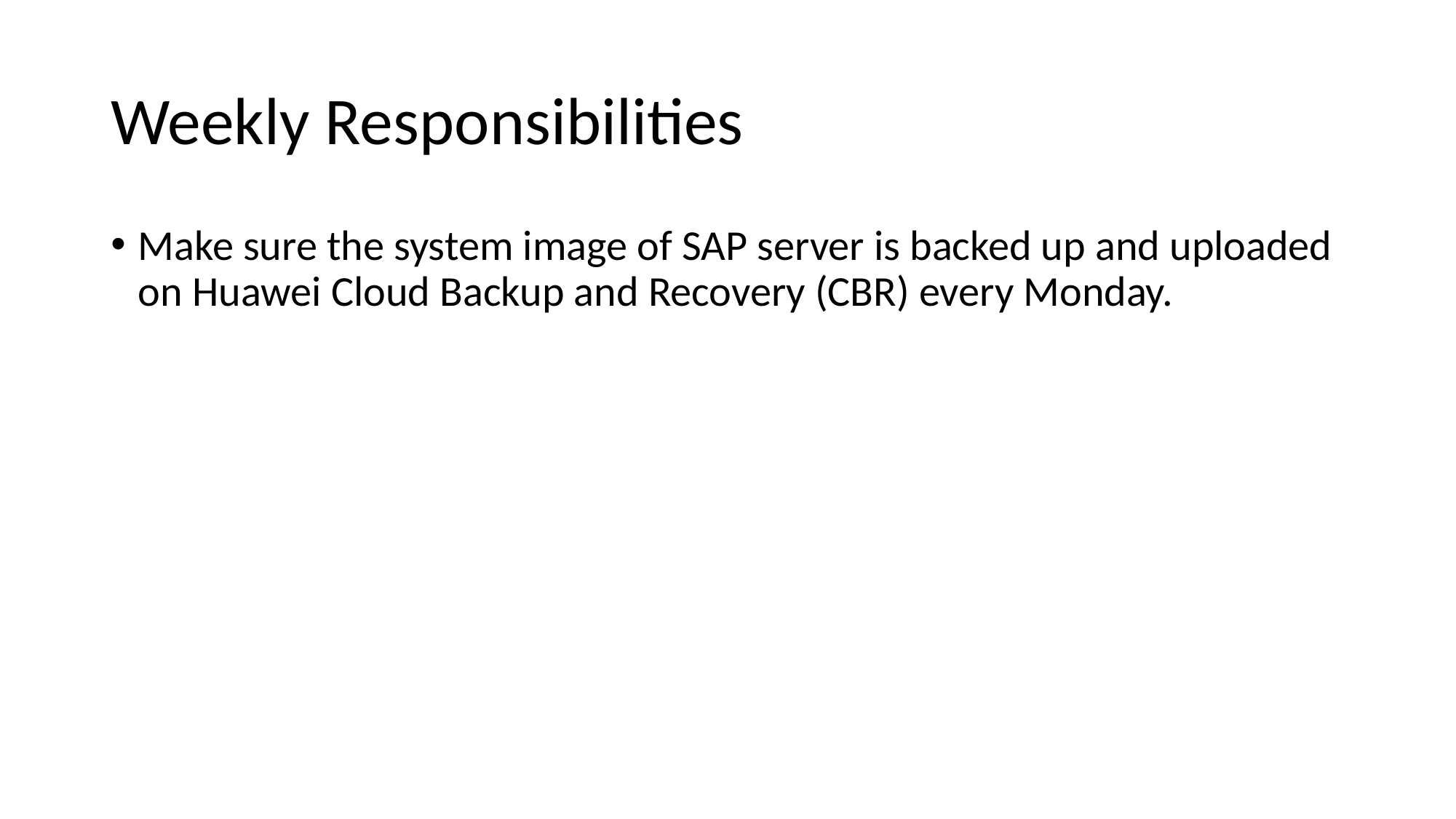

# Weekly Responsibilities
Make sure the system image of SAP server is backed up and uploaded on Huawei Cloud Backup and Recovery (CBR) every Monday.